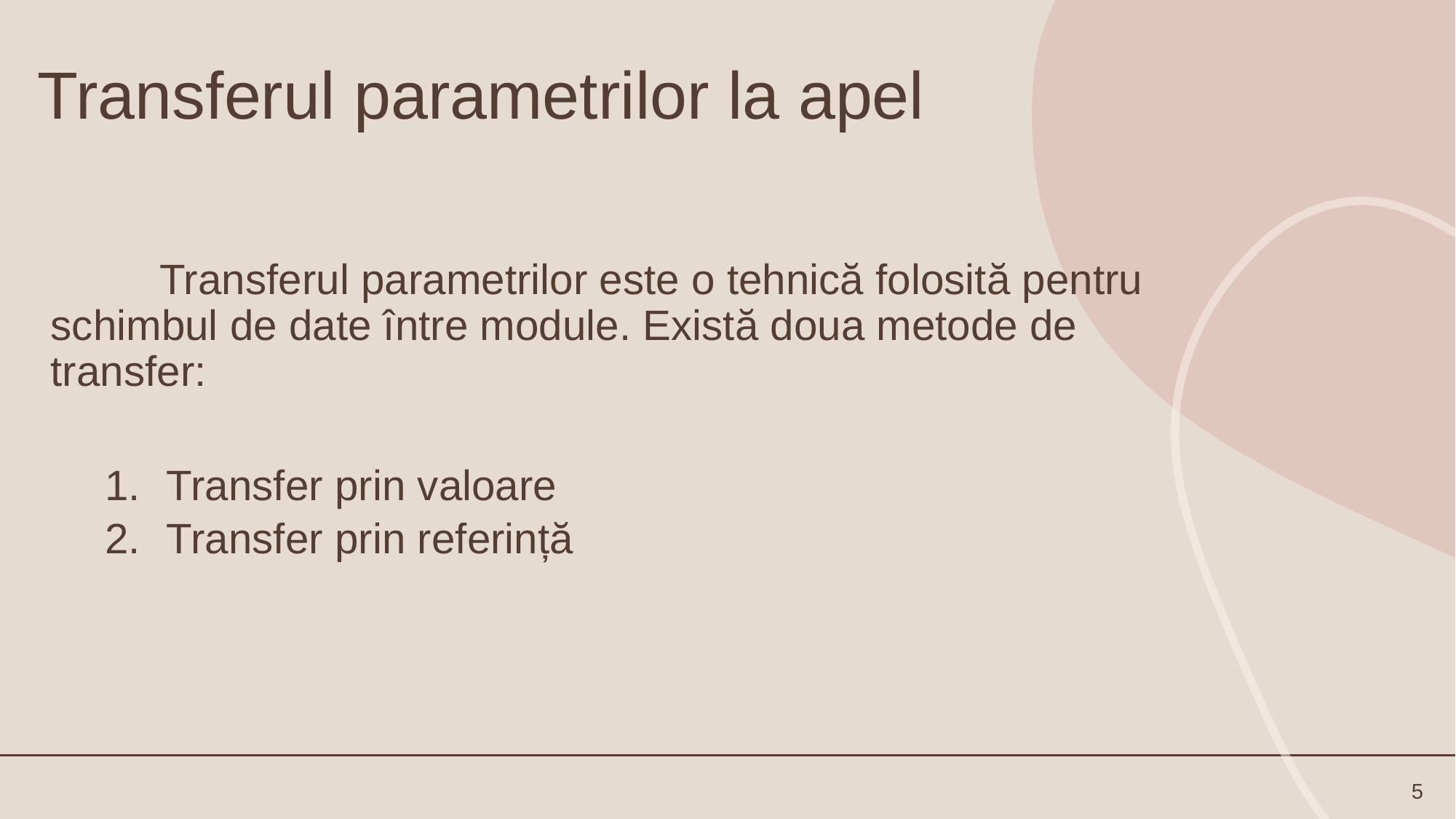

# Transferul parametrilor la apel
	Transferul parametrilor este o tehnică folosită pentru schimbul de date între module. Există doua metode de transfer:

Transfer prin valoare
Transfer prin referință
5